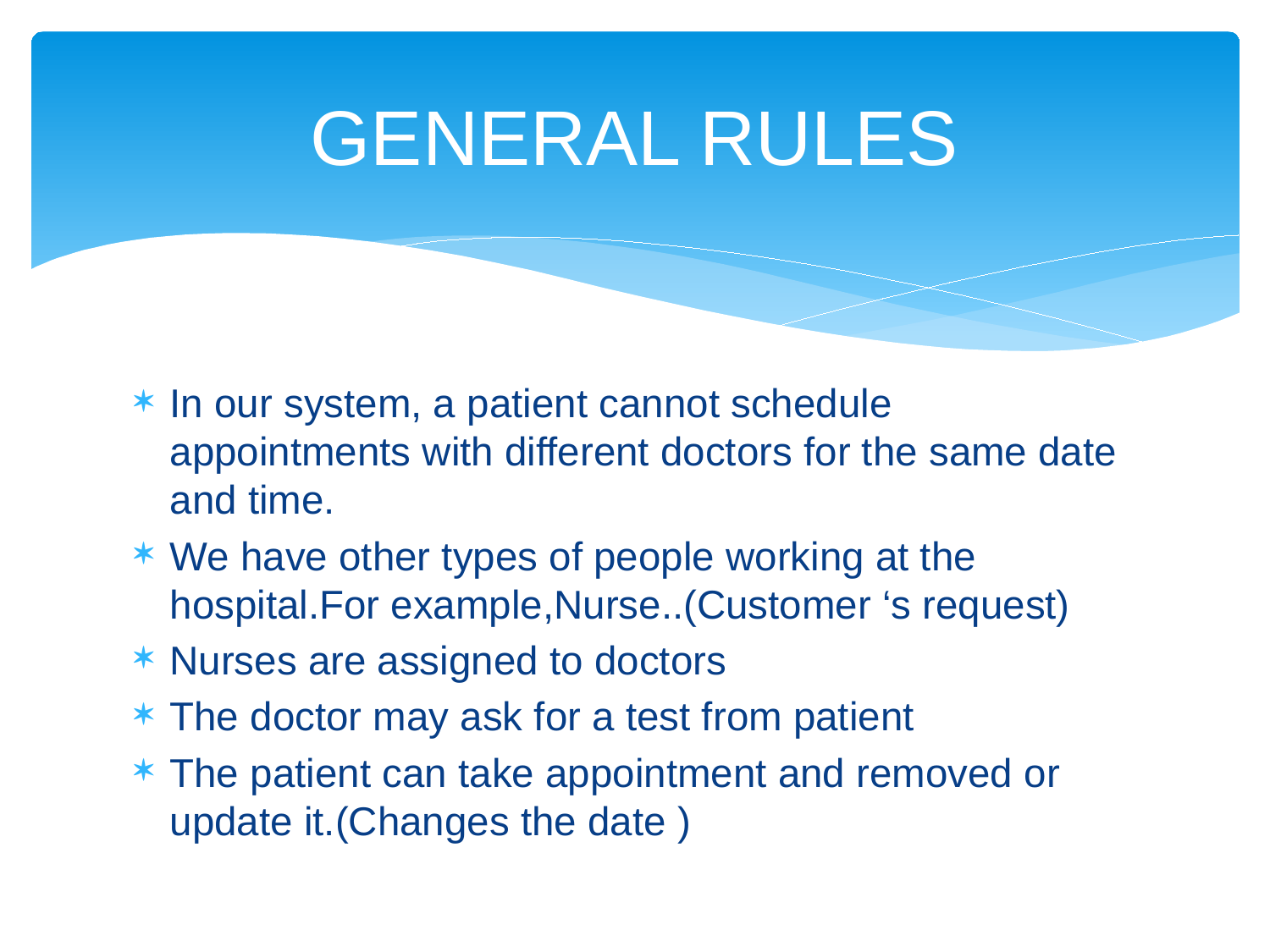

# GENERAL RULES
In our system, a patient cannot schedule appointments with different doctors for the same date and time.
We have other types of people working at the hospital.For example,Nurse..(Customer ‘s request)
Nurses are assigned to doctors
The doctor may ask for a test from patient
The patient can take appointment and removed or update it.(Changes the date )